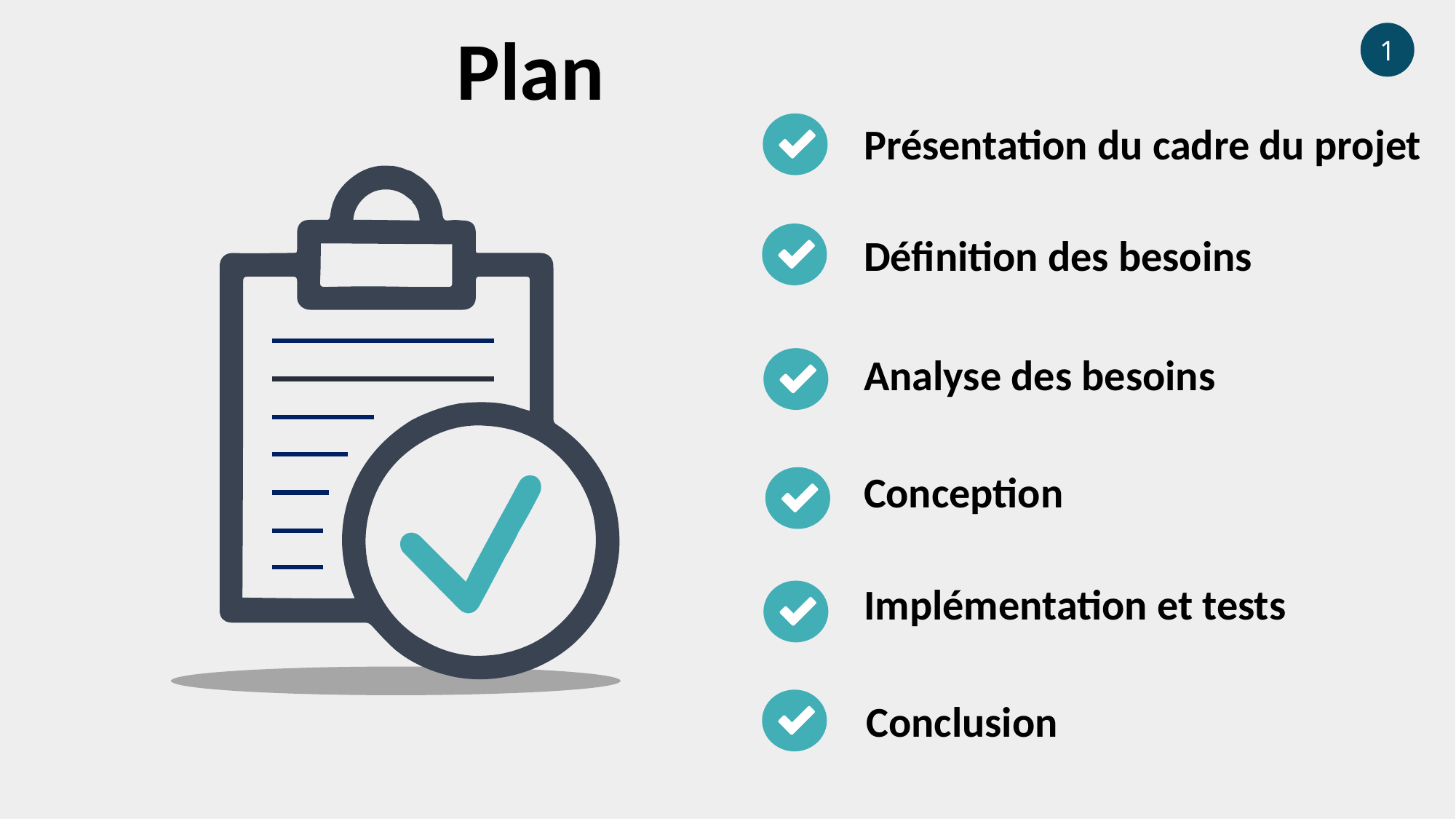

Plan
1
Présentation du cadre du projet

Définition des besoins

Analyse des besoins

Conception

Implémentation et tests

Conclusion